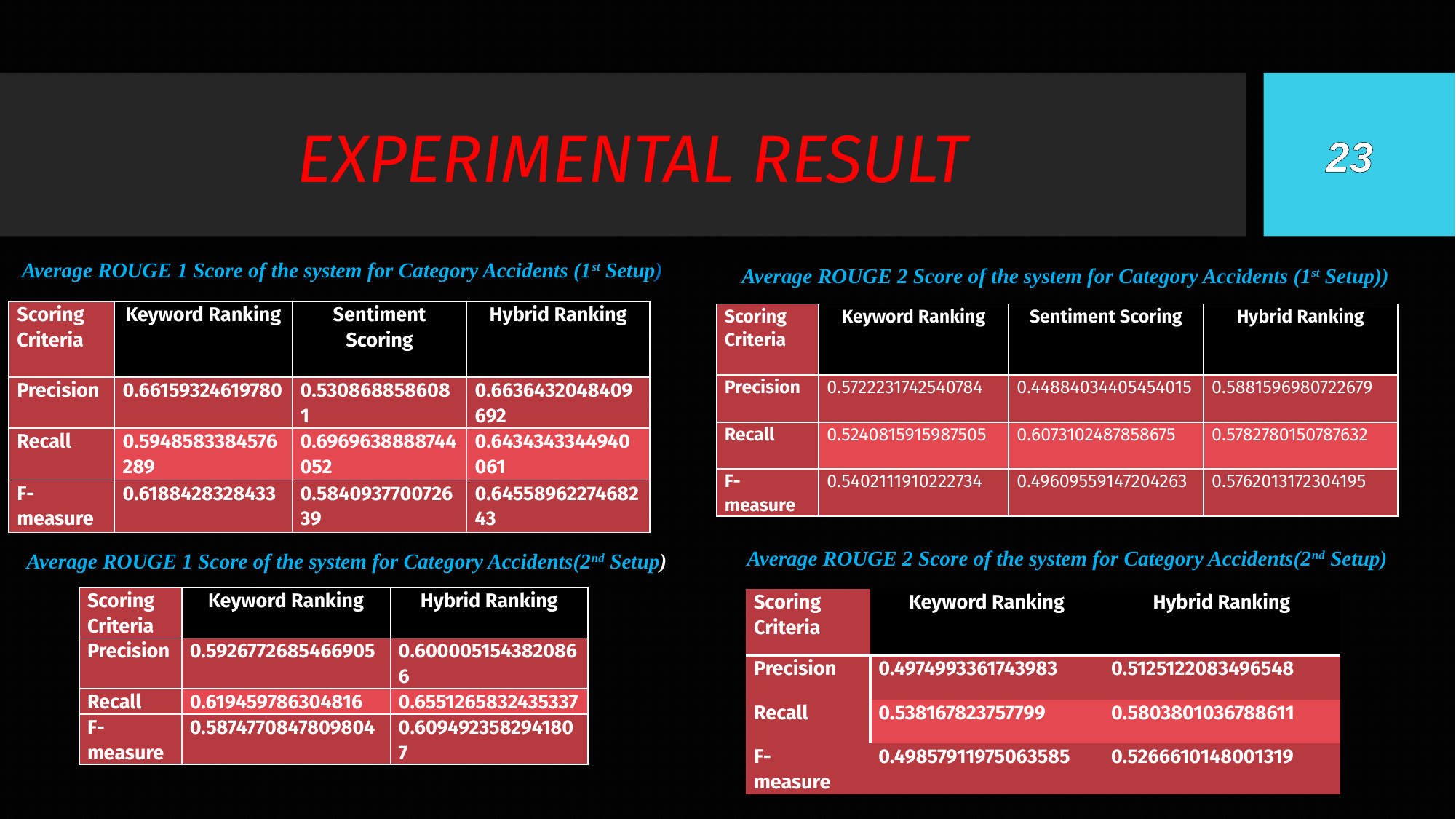

# EXPERIMENTAL RESULT
23
 Average ROUGE 1 Score of the system for Category Accidents (1st Setup)
Average ROUGE 2 Score of the system for Category Accidents (1st Setup))
| Scoring Criteria | Keyword Ranking | Sentiment Scoring | Hybrid Ranking |
| --- | --- | --- | --- |
| Precision | 0.66159324619780 | 0.5308688586081 | 0.6636432048409692 |
| Recall | 0.5948583384576289 | 0.6969638888744052 | 0.6434343344940061 |
| F- measure | 0.6188428328433 | 0.584093770072639 | 0.6455896227468243 |
| Scoring Criteria | Keyword Ranking | Sentiment Scoring | Hybrid Ranking |
| --- | --- | --- | --- |
| Precision | 0.5722231742540784 | 0.44884034405454015 | 0.5881596980722679 |
| Recall | 0.5240815915987505 | 0.6073102487858675 | 0.5782780150787632 |
| F- measure | 0.5402111910222734 | 0.49609559147204263 | 0.5762013172304195 |
Average ROUGE 2 Score of the system for Category Accidents(2nd Setup)
Average ROUGE 1 Score of the system for Category Accidents(2nd Setup)
| Scoring Criteria | Keyword Ranking | Hybrid Ranking |
| --- | --- | --- |
| Precision | 0.5926772685466905 | 0.6000051543820866 |
| Recall | 0.619459786304816 | 0.6551265832435337 |
| F- measure | 0.5874770847809804 | 0.6094923582941807 |
| Scoring Criteria | Keyword Ranking | Hybrid Ranking |
| --- | --- | --- |
| Precision | 0.4974993361743983 | 0.5125122083496548 |
| Recall | 0.538167823757799 | 0.5803801036788611 |
| F- measure | 0.49857911975063585 | 0.5266610148001319 |